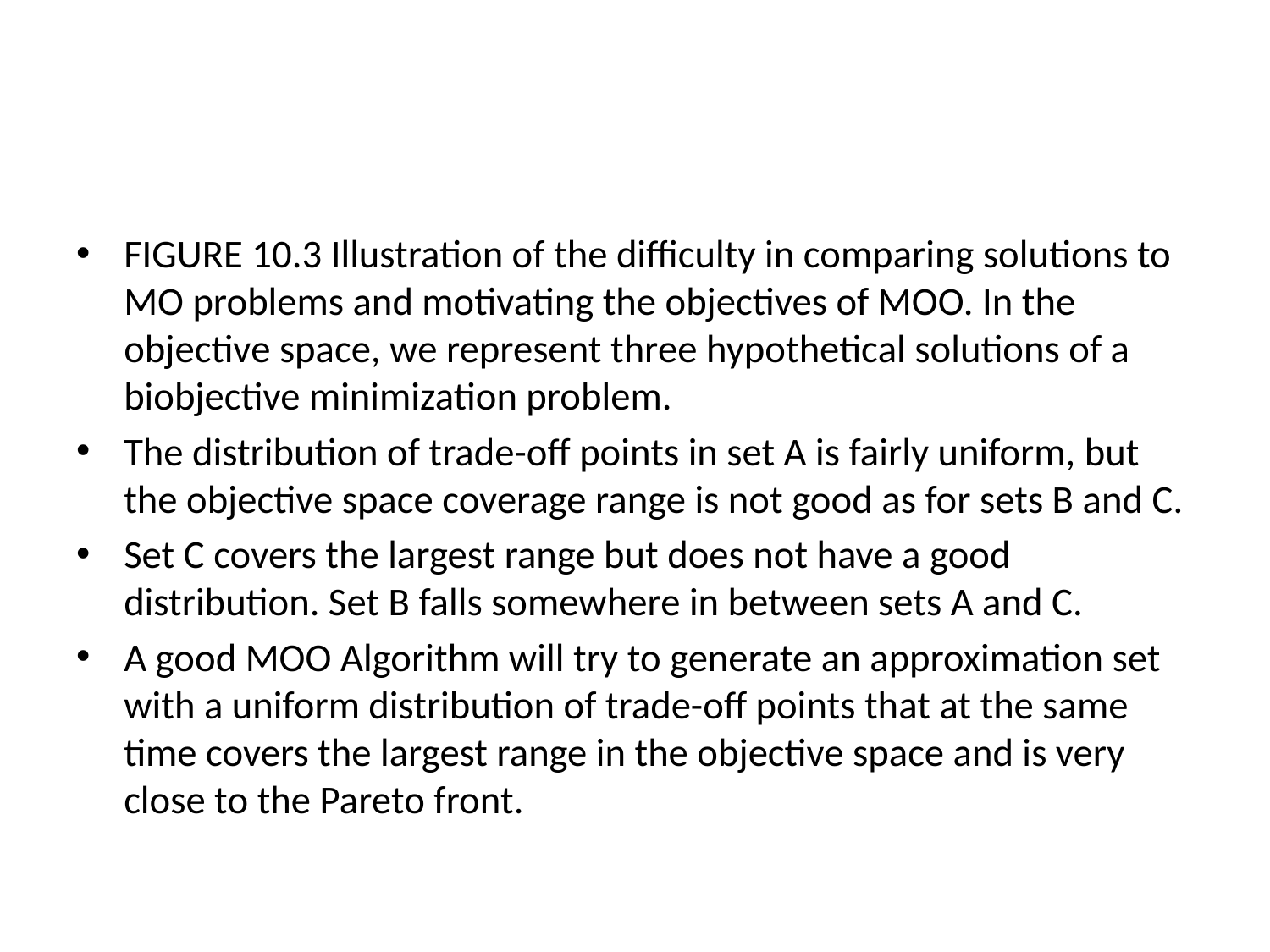

#
FIGURE 10.3 Illustration of the difficulty in comparing solutions to MO problems and motivating the objectives of MOO. In the objective space, we represent three hypothetical solutions of a biobjective minimization problem.
The distribution of trade-off points in set A is fairly uniform, but the objective space coverage range is not good as for sets B and C.
Set C covers the largest range but does not have a good distribution. Set B falls somewhere in between sets A and C.
A good MOO Algorithm will try to generate an approximation set with a uniform distribution of trade-off points that at the same time covers the largest range in the objective space and is very close to the Pareto front.